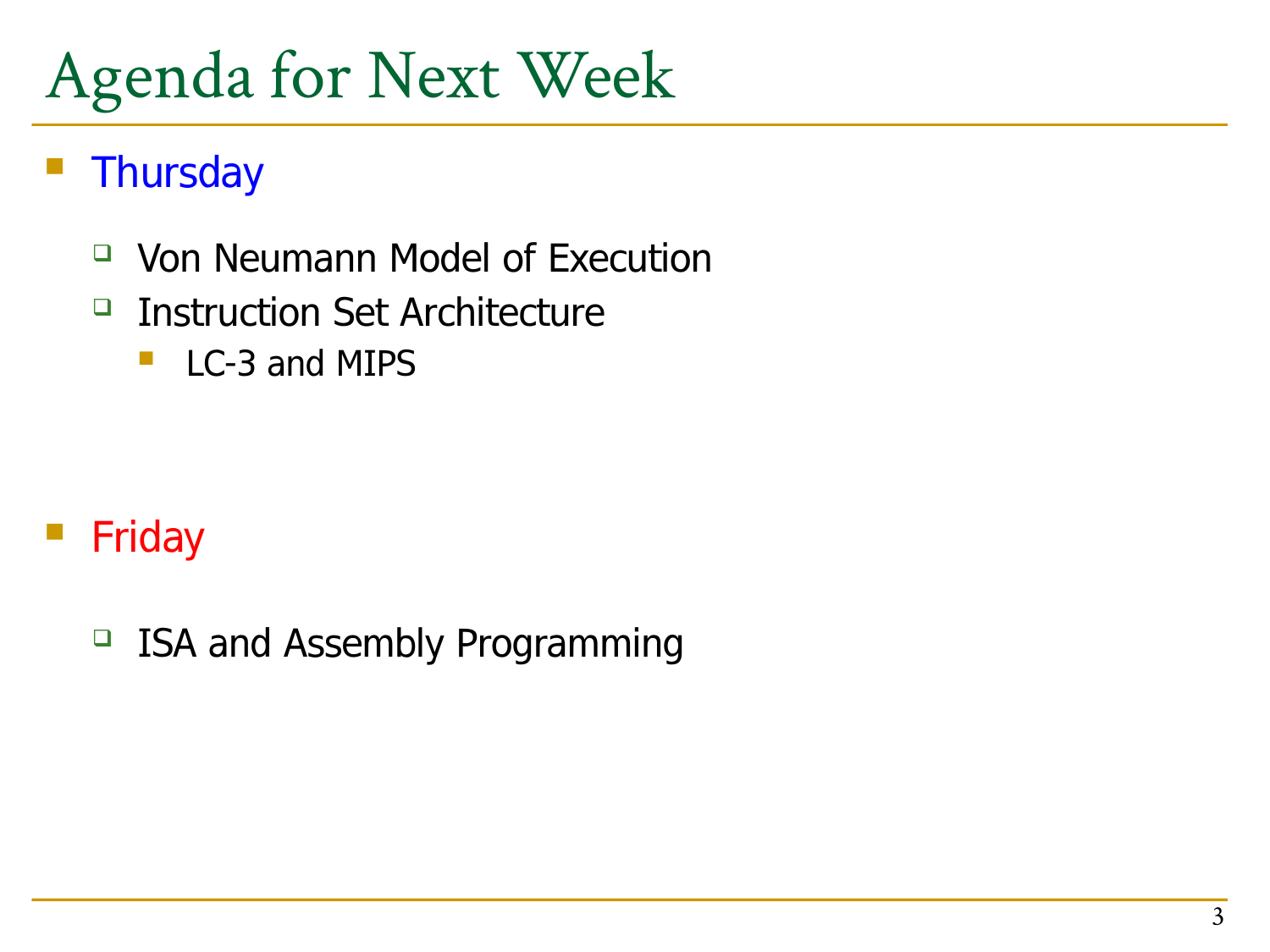

# Agenda for Next Week
Thursday

Von Neumann Model of Execution
Instruction Set Architecture
LC-3 and MIPS

Friday

ISA and Assembly Programming
3